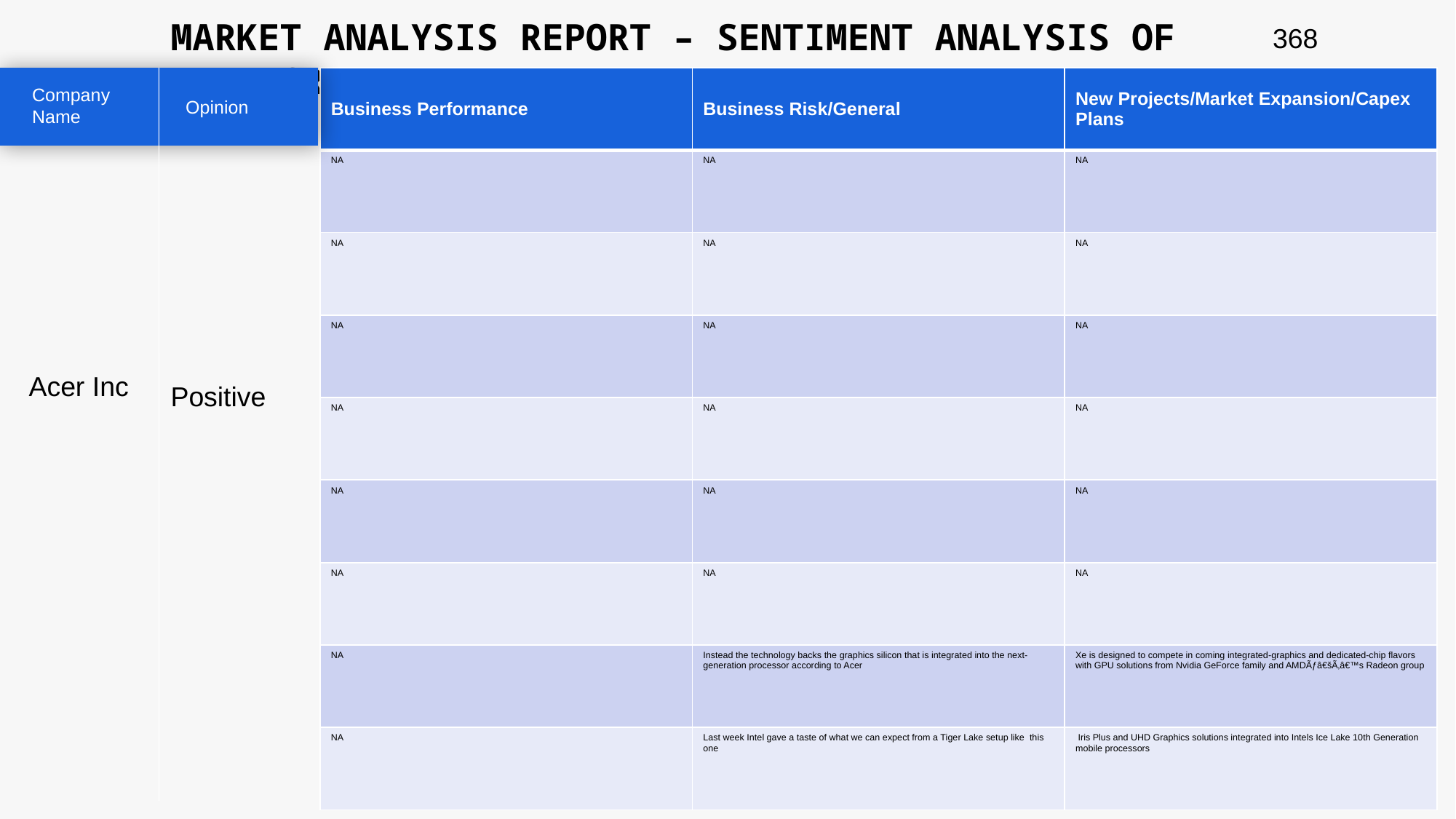

MARKET ANALYSIS REPORT – SENTIMENT ANALYSIS OF PEER GROUP
368

| Business Performance | Business Risk/General | New Projects/Market Expansion/Capex Plans |
| --- | --- | --- |
| NA | NA | NA |
| NA | NA | NA |
| NA | NA | NA |
| NA | NA | NA |
| NA | NA | NA |
| NA | NA | NA |
| NA | Instead the technology backs the graphics silicon that is integrated into the next-generation processor according to Acer | Xe is designed to compete in coming integrated-graphics and dedicated-chip flavors with GPU solutions from Nvidia GeForce family and AMDÃƒâ€šÃ‚â€™s Radeon group |
| NA | Last week Intel gave a taste of what we can expect from a Tiger Lake setup like this one | Iris Plus and UHD Graphics solutions integrated into Intels Ice Lake 10th Generation mobile processors |
Company Name
Opinion
Acer Inc
Positive